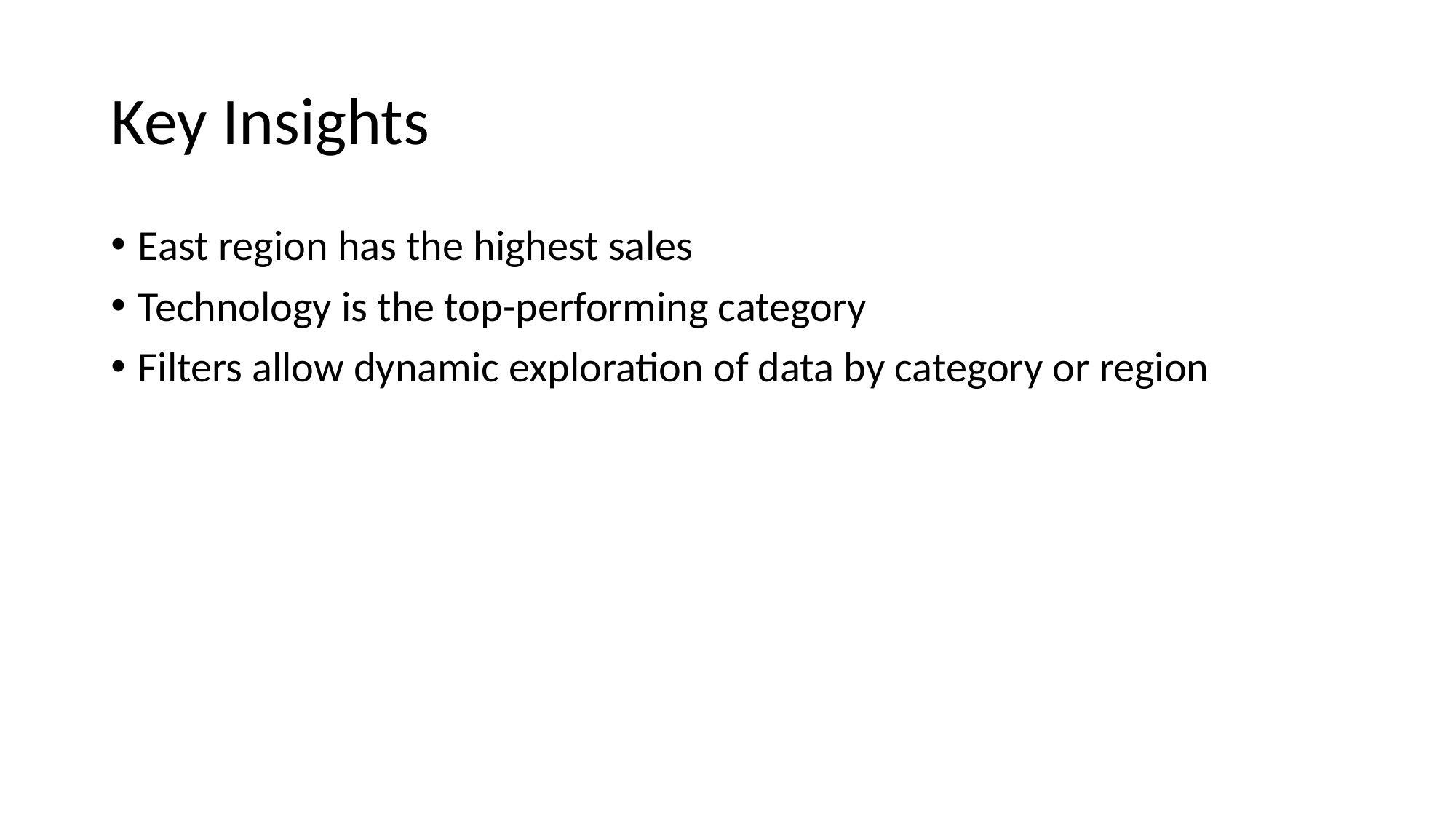

# Key Insights
East region has the highest sales
Technology is the top-performing category
Filters allow dynamic exploration of data by category or region